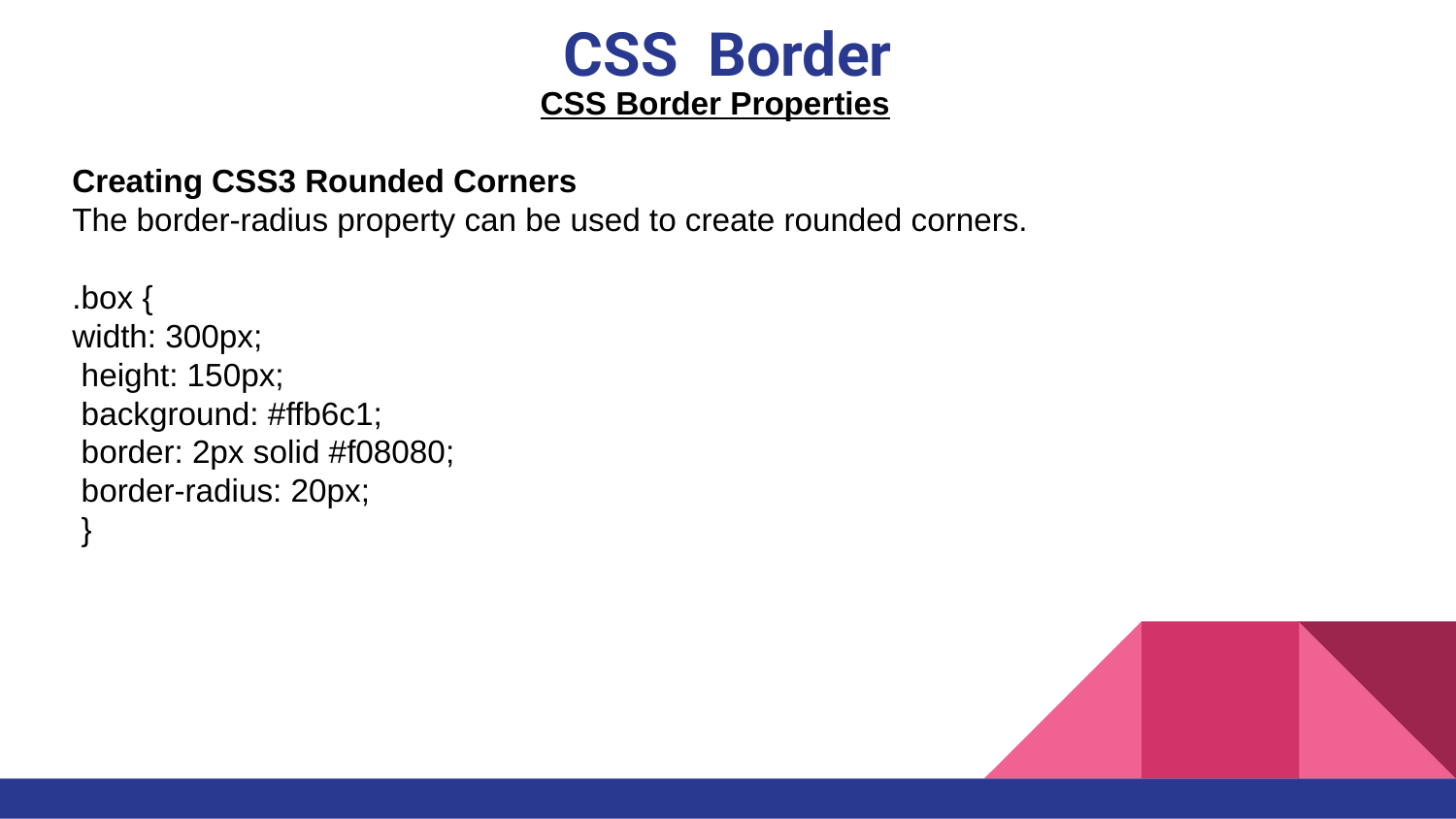

# CSS  Border
CSS Border Properties

Creating CSS3 Rounded Corners
The border-radius property can be used to create rounded corners.

.box {
width: 300px;
 height: 150px;
 background: #ffb6c1;
 border: 2px solid #f08080;
 border-radius: 20px;
 }